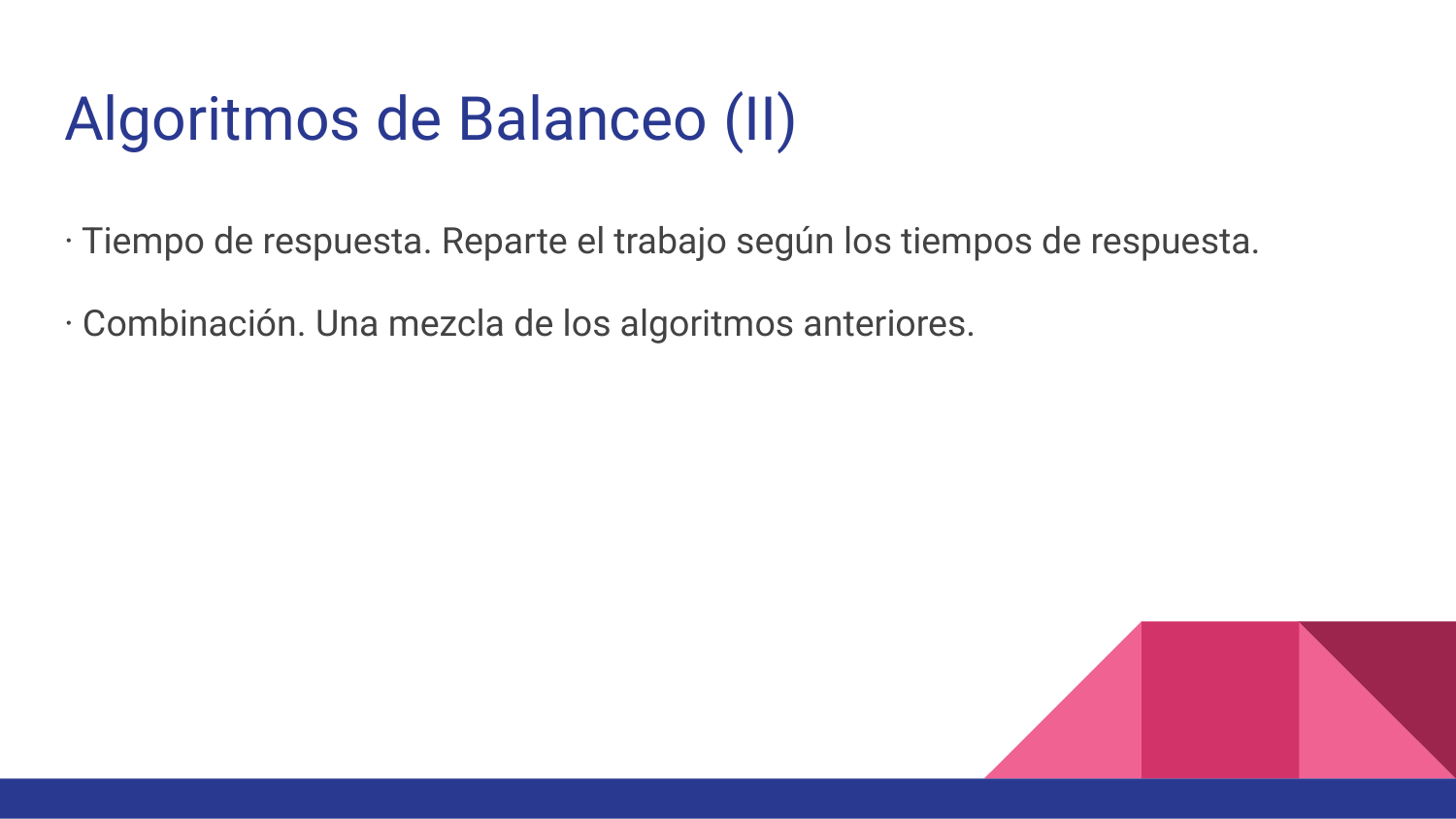

# Algoritmos de Balanceo (II)
· Tiempo de respuesta. Reparte el trabajo según los tiempos de respuesta.
· Combinación. Una mezcla de los algoritmos anteriores.